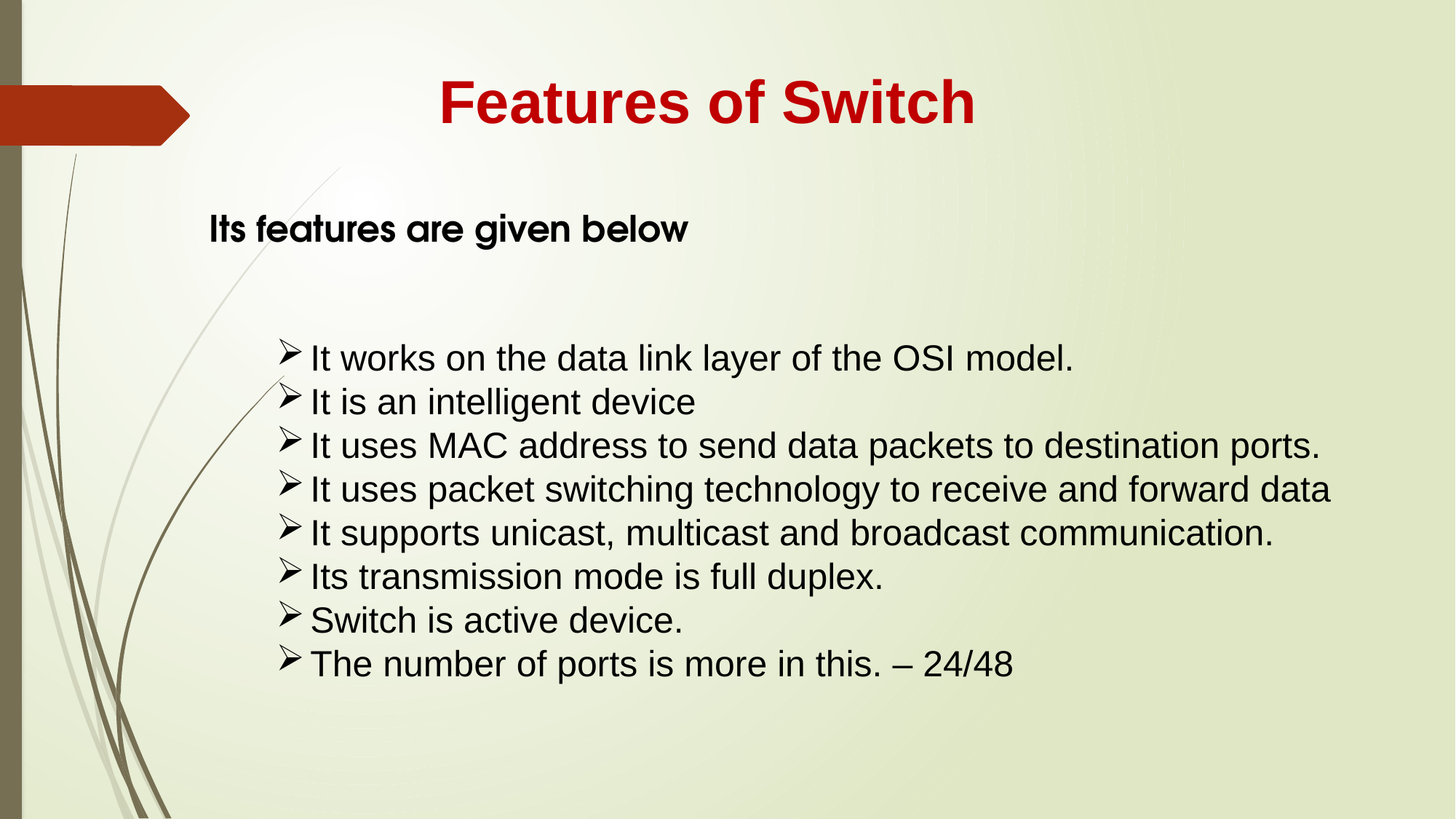

Features of Switch
Its features are given below
It works on the data link layer of the OSI model.
It is an intelligent device
It uses MAC address to send data packets to destination ports.
It uses packet switching technology to receive and forward data
It supports unicast, multicast and broadcast communication.
Its transmission mode is full duplex.
Switch is active device.
The number of ports is more in this. – 24/48